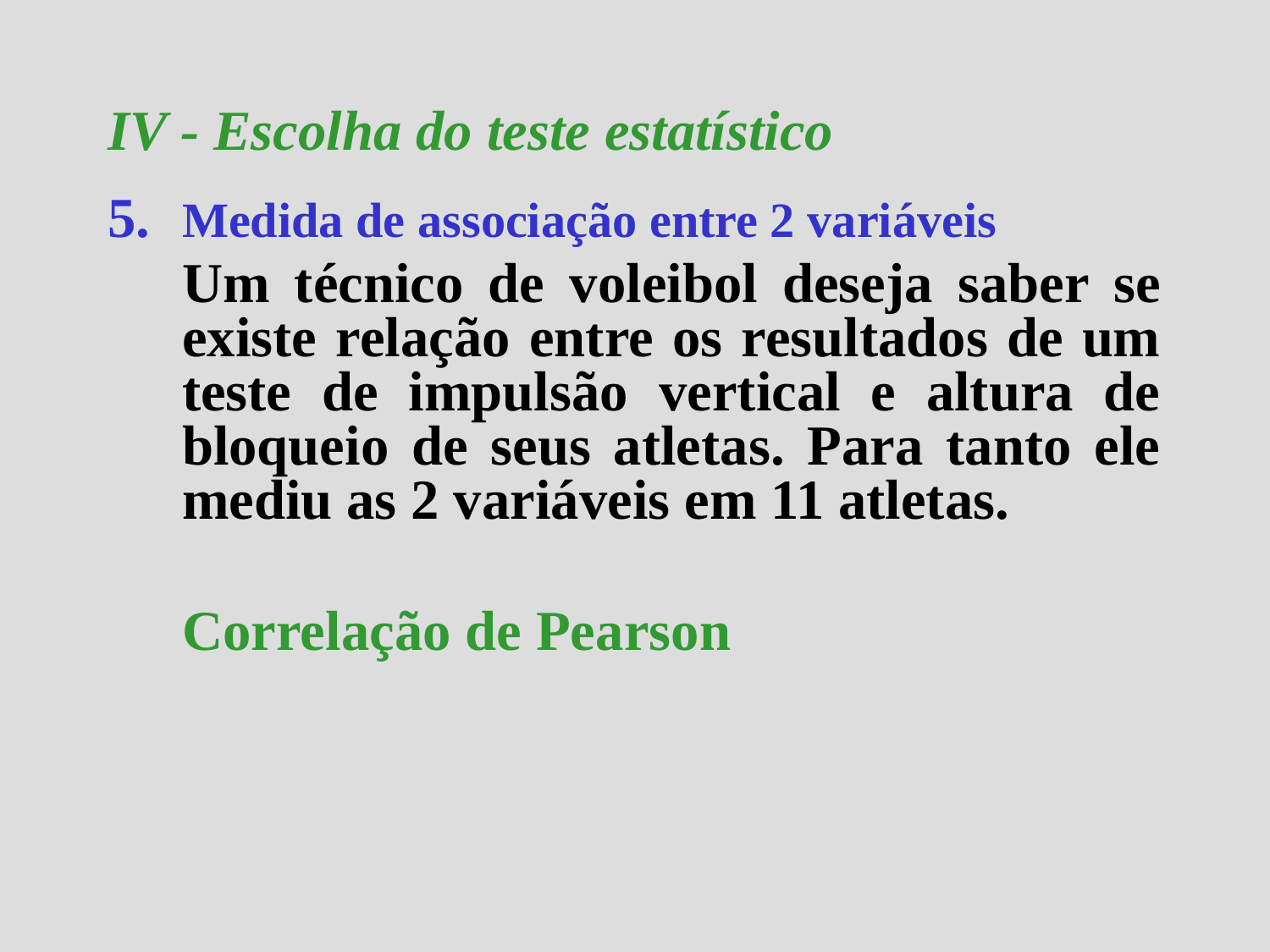

IV - Escolha do teste estatístico

5.	Medida de associação entre 2 variáveis
	Um técnico de voleibol deseja saber se existe relação entre os resultados de um teste de impulsão vertical e altura de bloqueio de seus atletas. Para tanto ele mediu as 2 variáveis em 11 atletas.

	Correlação de Pearson